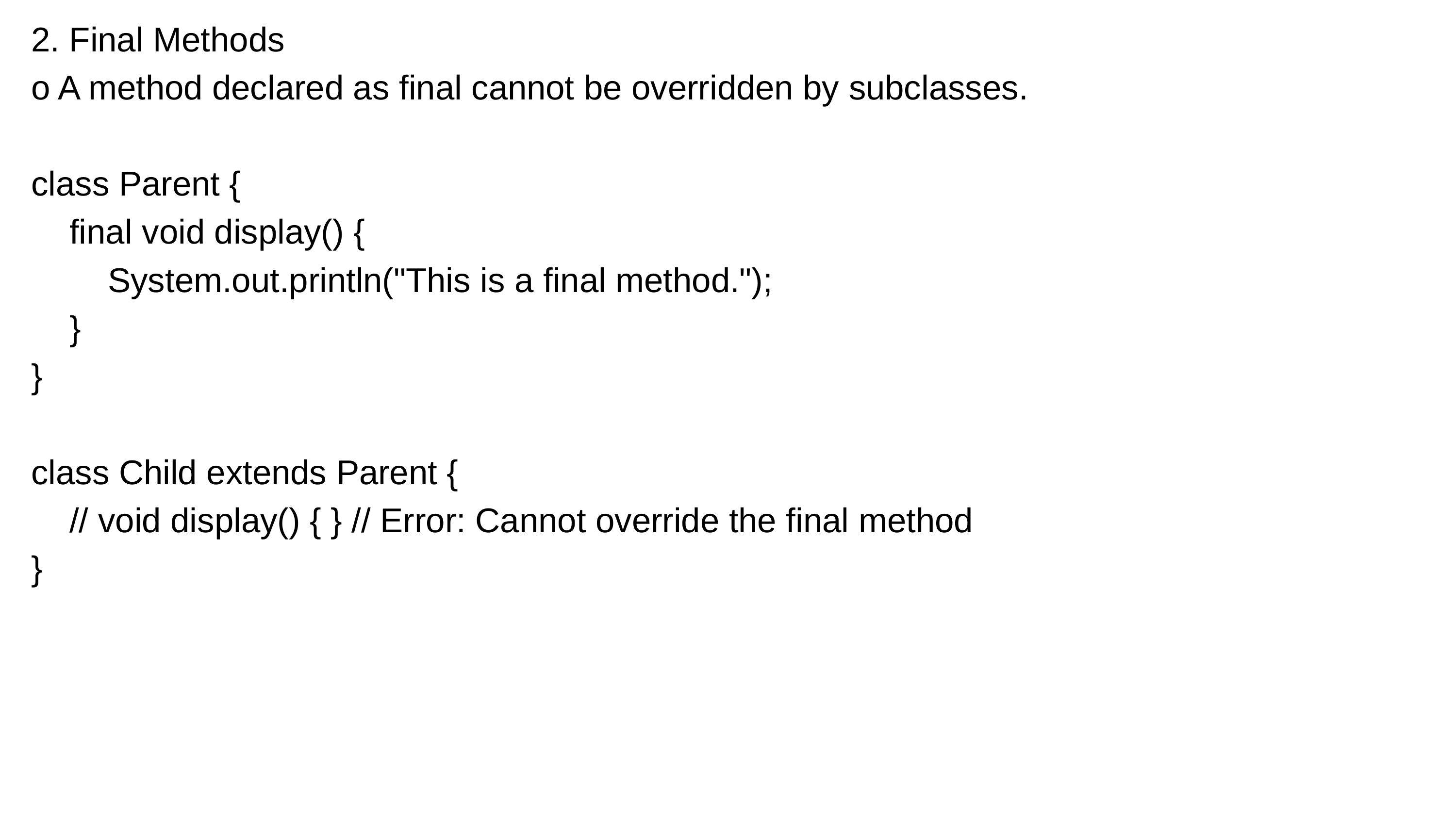

2. Final Methods
o A method declared as final cannot be overridden by subclasses.

class Parent {
    final void display() {
        System.out.println("This is a final method.");
    }
}

class Child extends Parent {
    // void display() { } // Error: Cannot override the final method
}